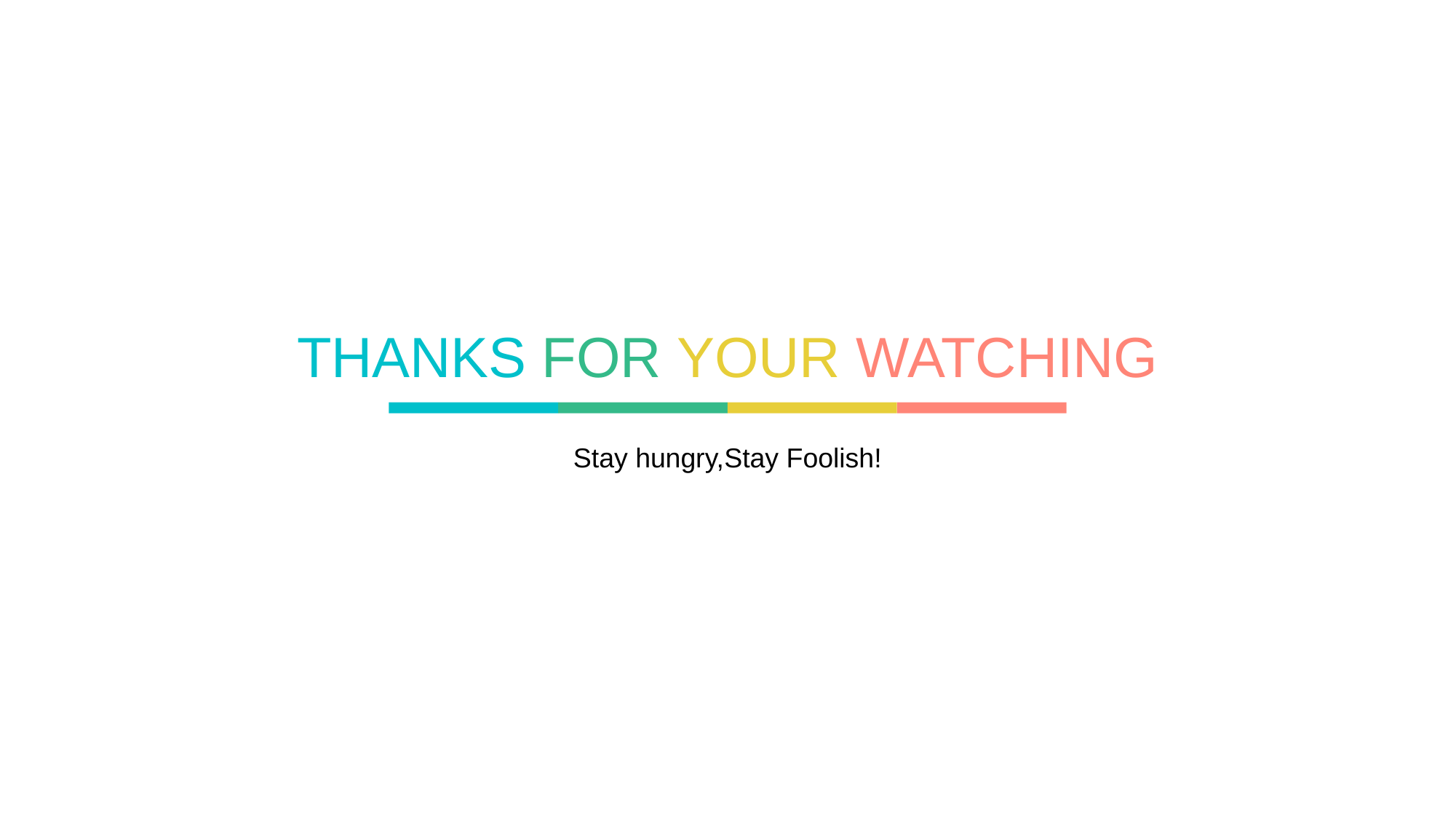

THANKS FOR YOUR WATCHING

Stay hungry,Stay Foolish!